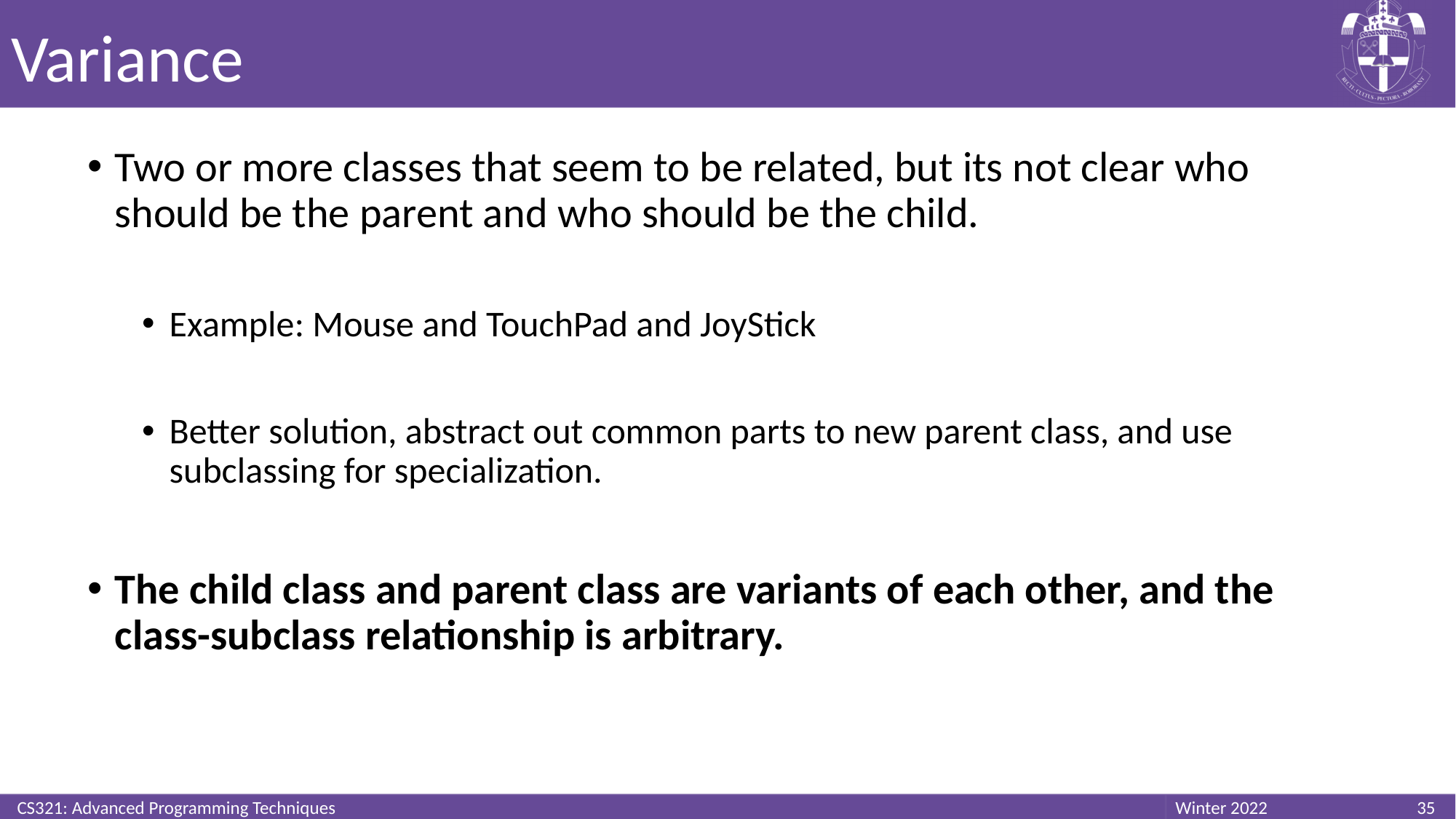

# Variance
Two or more classes that seem to be related, but its not clear who should be the parent and who should be the child.

Example: Mouse and TouchPad and JoyStick

Better solution, abstract out common parts to new parent class, and use subclassing for specialization.

The child class and parent class are variants of each other, and the class-subclass relationship is arbitrary.

CS321: Advanced Programming Techniques
35
Winter 2022